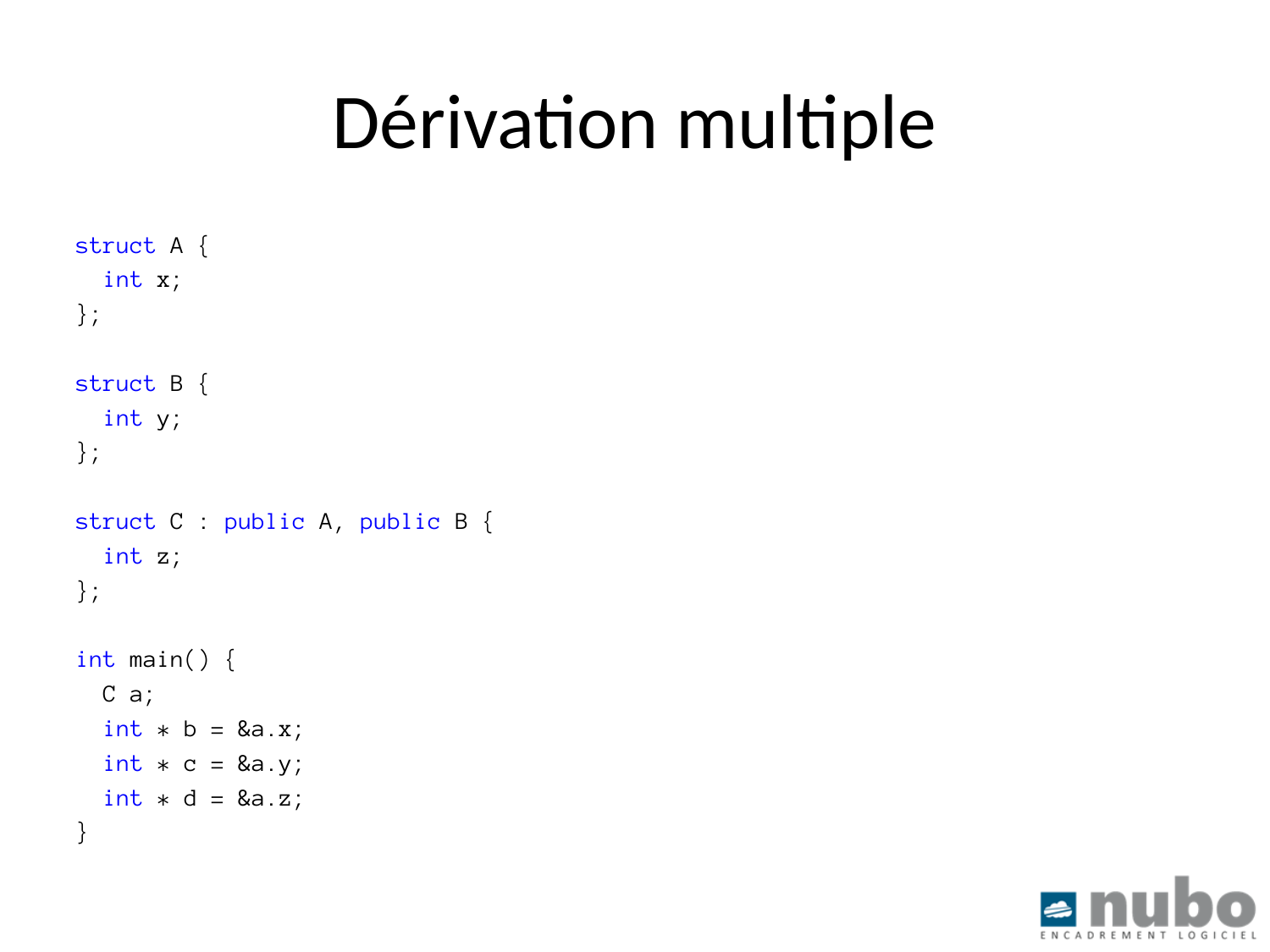

# Dérivation multiple
struct A {
  int x;
};

struct B {
  int y;
};

struct C : public A, public B {
  int z;
};

int main() {
  C a;
  int * b = &a.x;
  int * c = &a.y;
  int * d = &a.z;
}